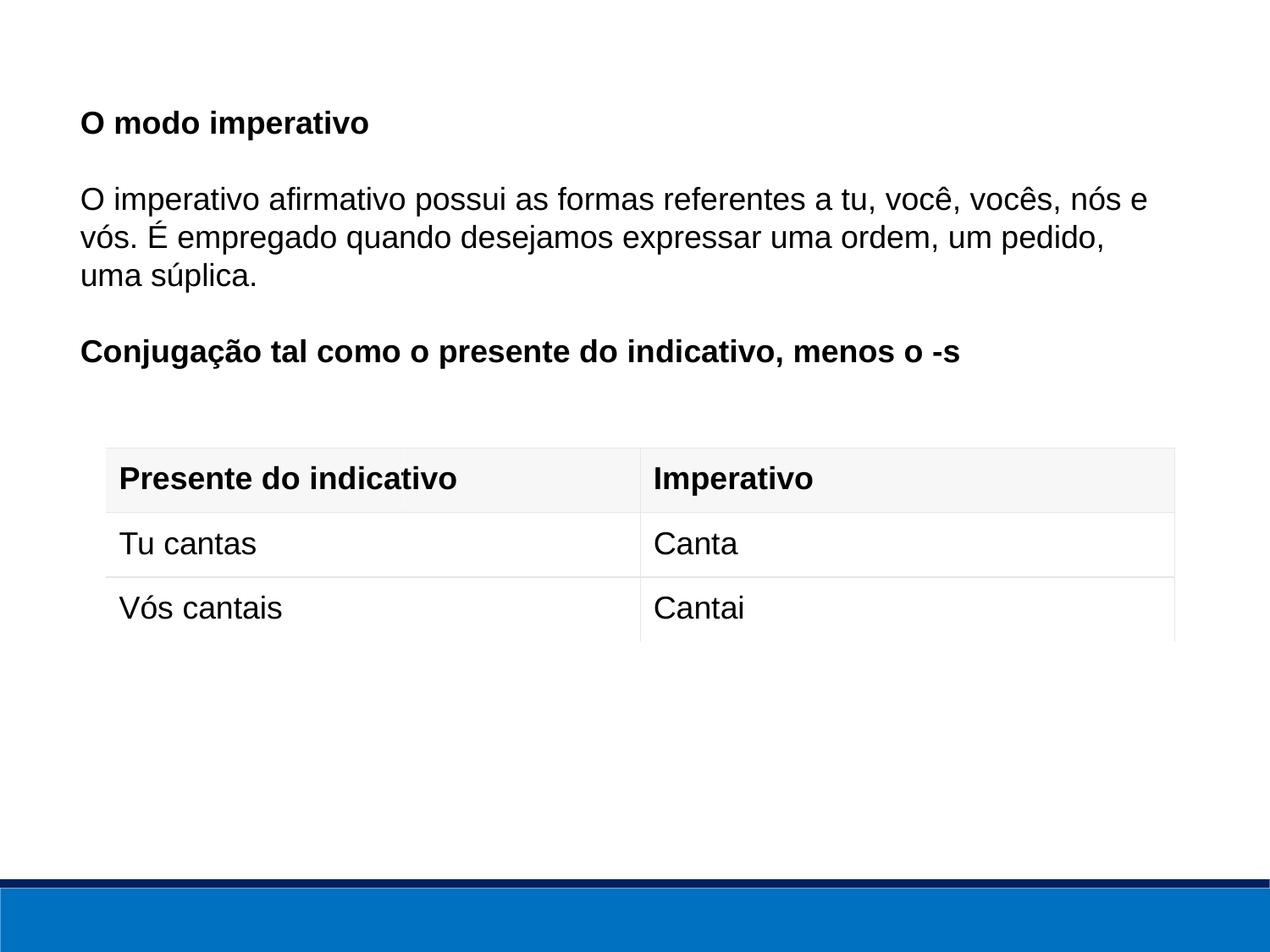

O modo imperativo

O imperativo afirmativo possui as formas referentes a tu, você, vocês, nós e vós. É empregado quando desejamos expressar uma ordem, um pedido, uma súplica.
Conjugação tal como o presente do indicativo, menos o -s
| Presente do indicativo | Imperativo |
| --- | --- |
| Tu cantas | Canta |
| Vós cantais | Cantai |